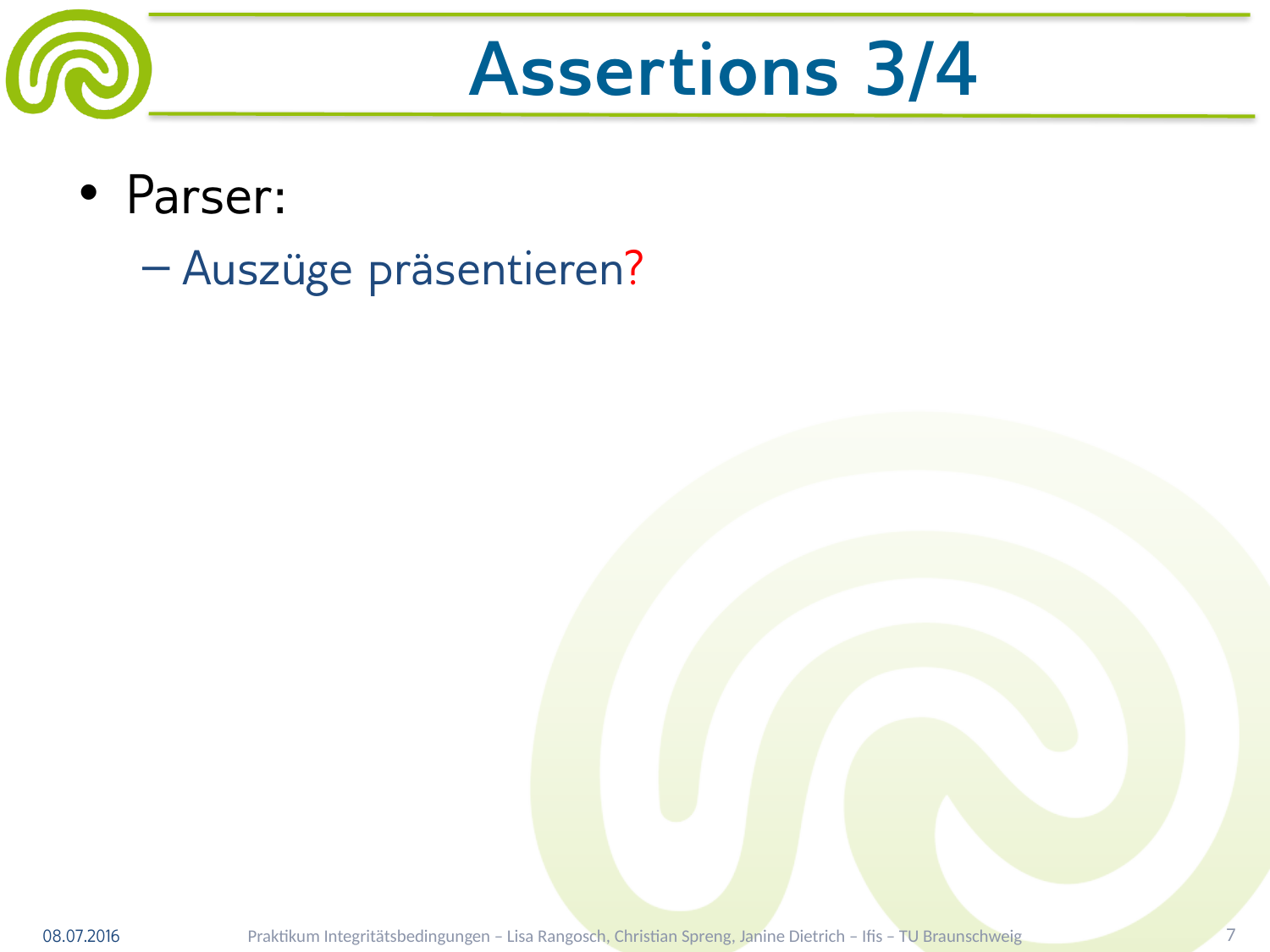

# Assertions 3/4
Parser:
Auszüge präsentieren?

Praktikum Integritätsbedingungen – Lisa Rangosch, Christian Spreng, Janine Dietrich – Ifis – TU Braunschweig
7
08.07.2016